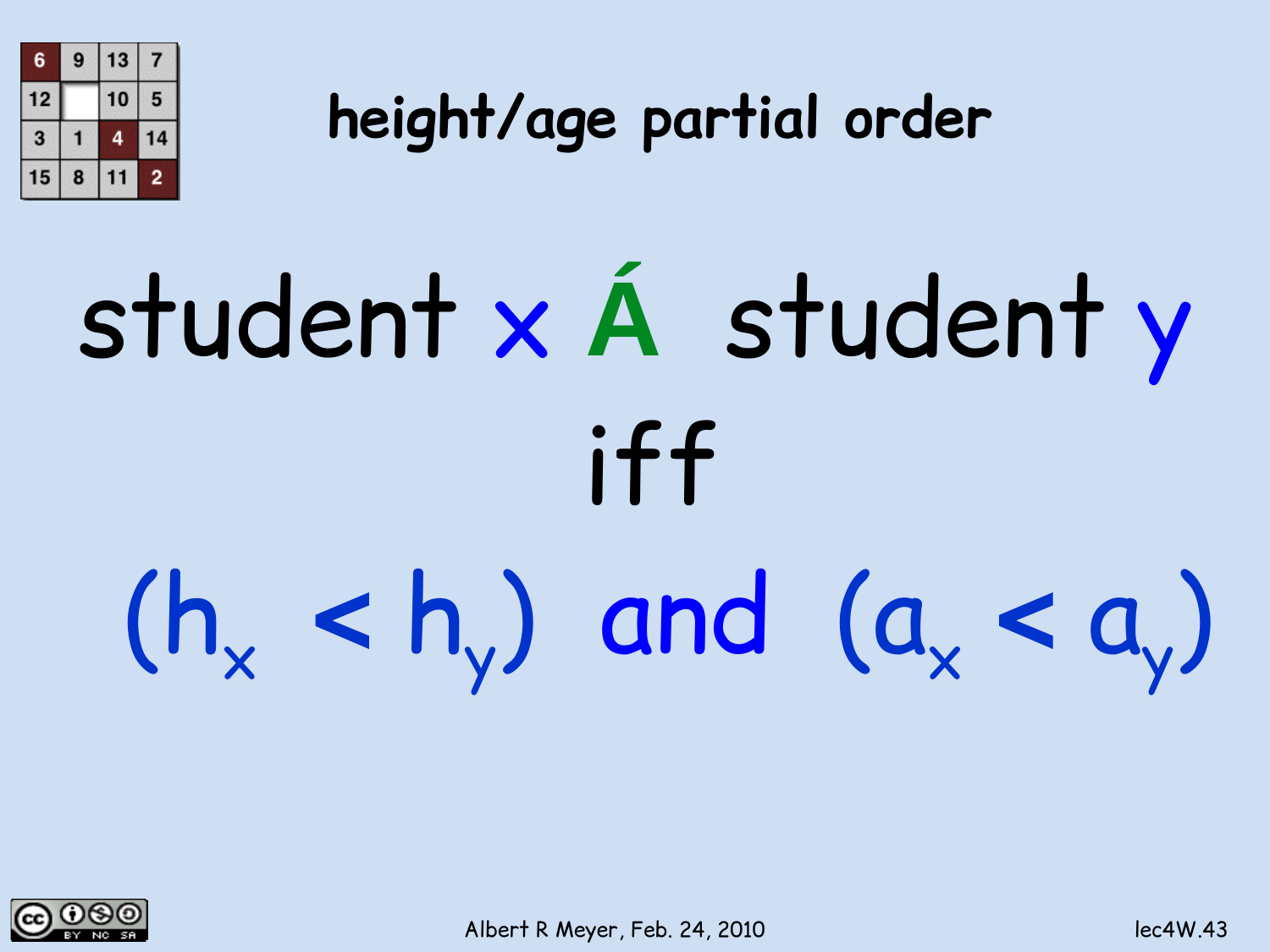

# height/age partial order
student x Á  student y
 iff
(hx < hy)  and  (ax < ay)